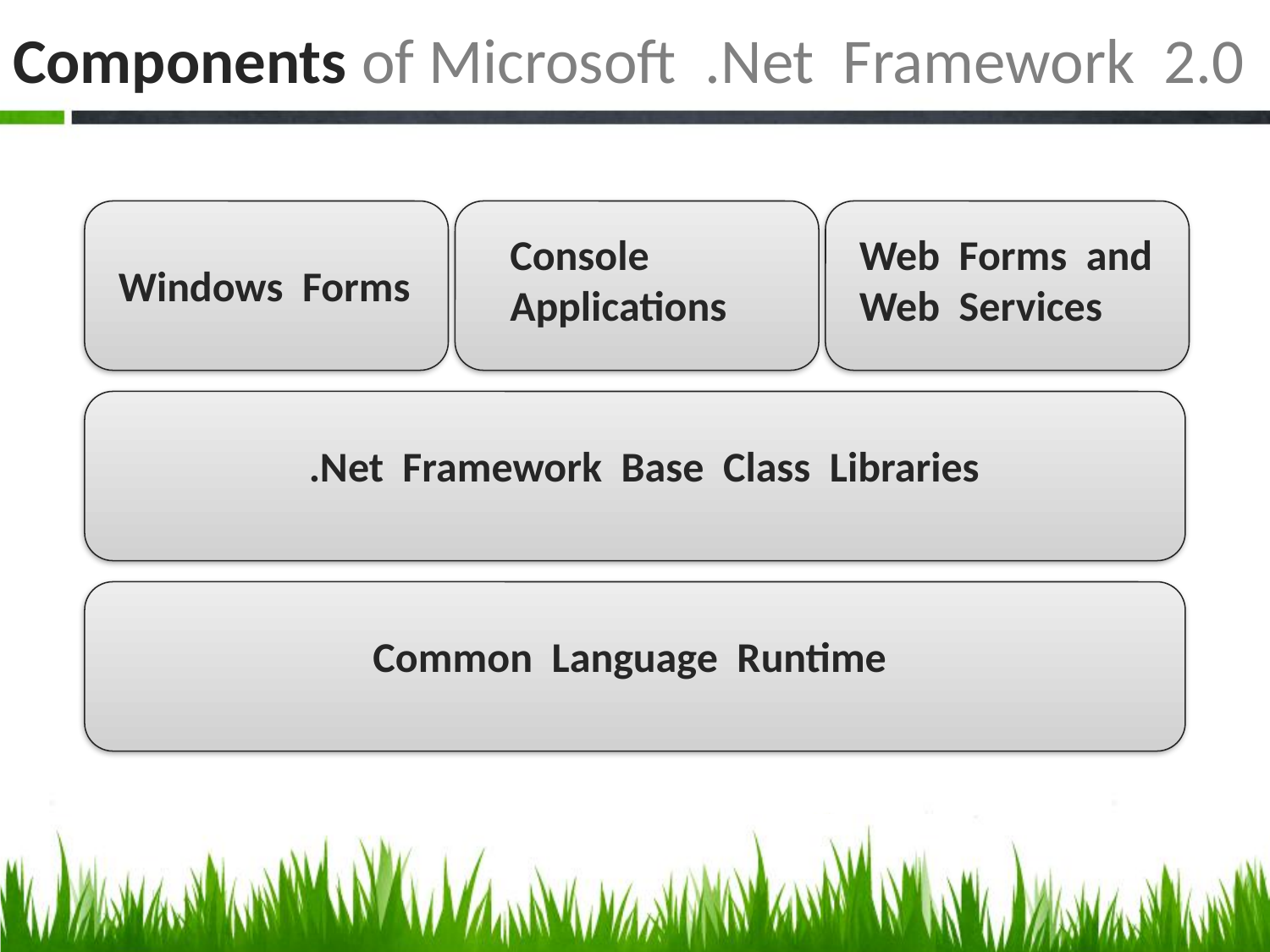

# Components of Microsoft  .Net  Framework  2.0

Console
Applications
Web  Forms  and  Web  Services
Windows  Forms

.Net  Framework  Base  Class  Libraries

Common  Language  Runtime